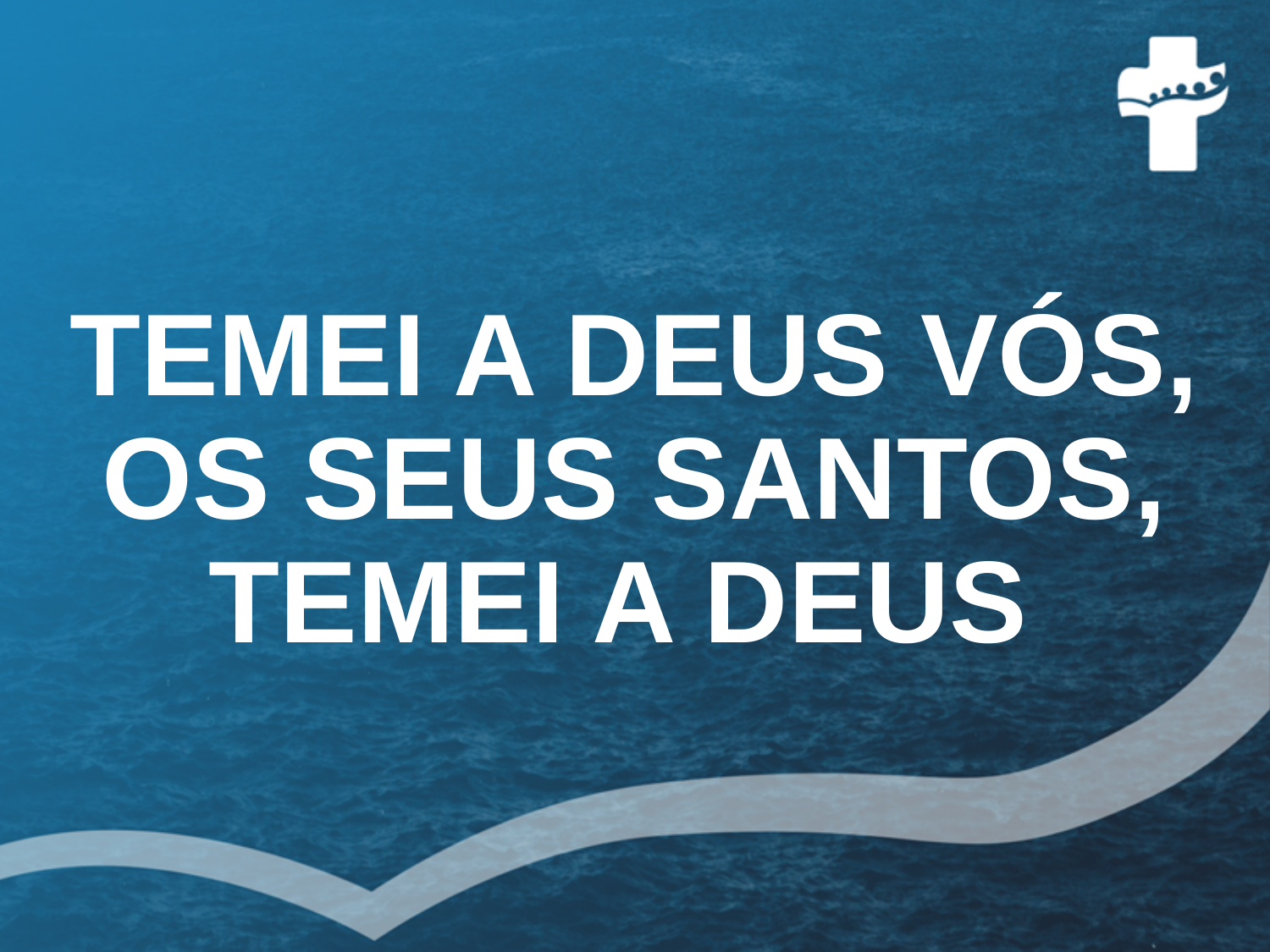

TEMEI A DEUS VÓS,
OS SEUS SANTOS, TEMEI A DEUS